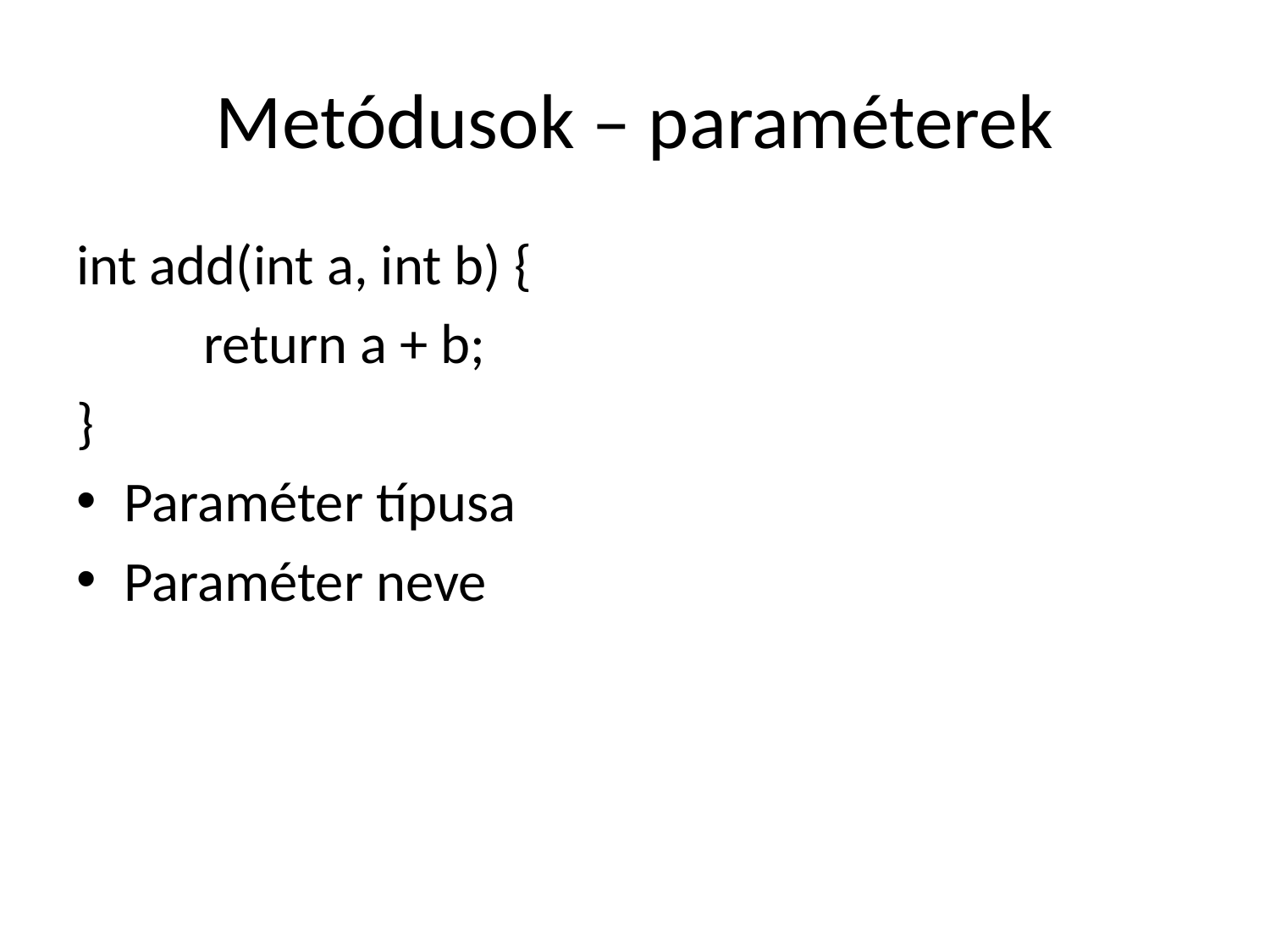

# Metódusok – paraméterek
int add(int a, int b) {
	return a + b;
}
Paraméter típusa
Paraméter neve